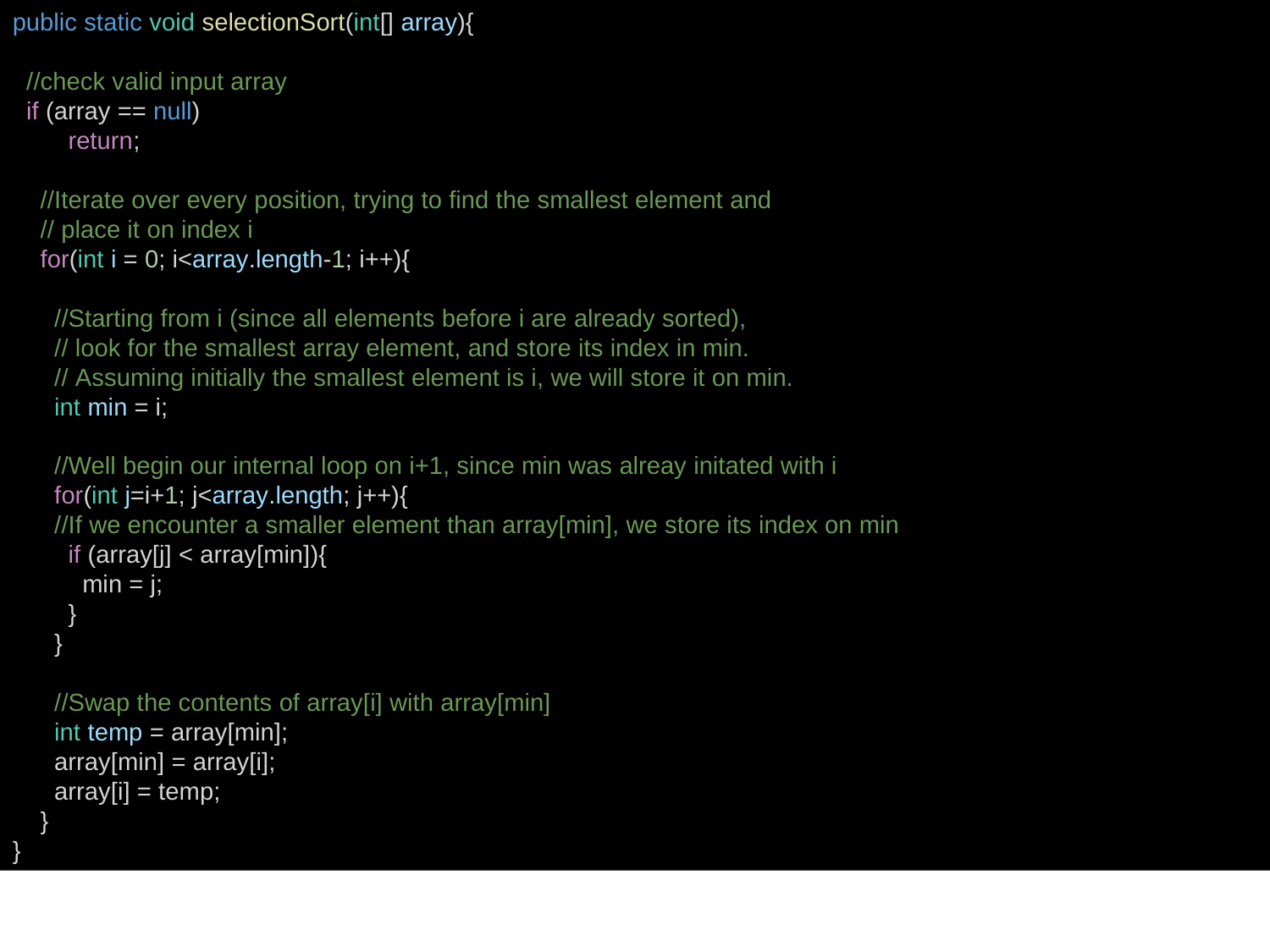

public static void selectionSort(int[] array){
  //check valid input array
  if (array == null)
        return;

    //Iterate over every position, trying to find the smallest element and
    // place it on index i
    for(int i = 0; i<array.length-1; i++){
      //Starting from i (since all elements before i are already sorted),
      // look for the smallest array element, and store its index in min.
      // Assuming initially the smallest element is i, we will store it on min.
      int min = i;
      //Well begin our internal loop on i+1, since min was alreay initated with i
      for(int j=i+1; j<array.length; j++){
      //If we encounter a smaller element than array[min], we store its index on min
        if (array[j] < array[min]){
          min = j;
        }
      }
      //Swap the contents of array[i] with array[min]
      int temp = array[min];
      array[min] = array[i];
      array[i] = temp;
    }
}